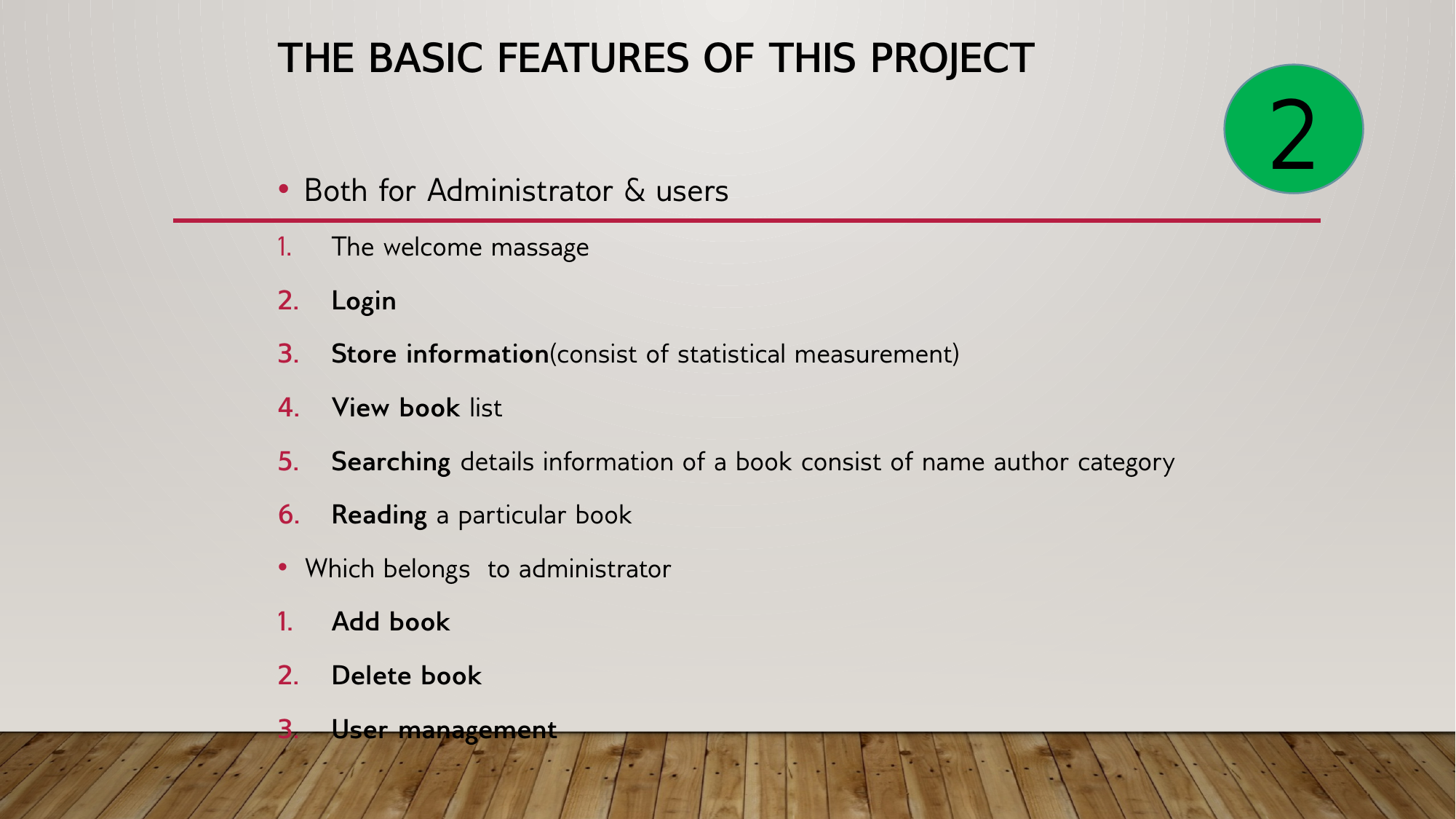

# The BASIC features of this project
2
Both for Administrator & users
The welcome massage
Login
Store information(consist of statistical measurement)
View book list
Searching details information of a book consist of name author category
Reading a particular book
Which belongs  to administrator
Add book
Delete book
User management